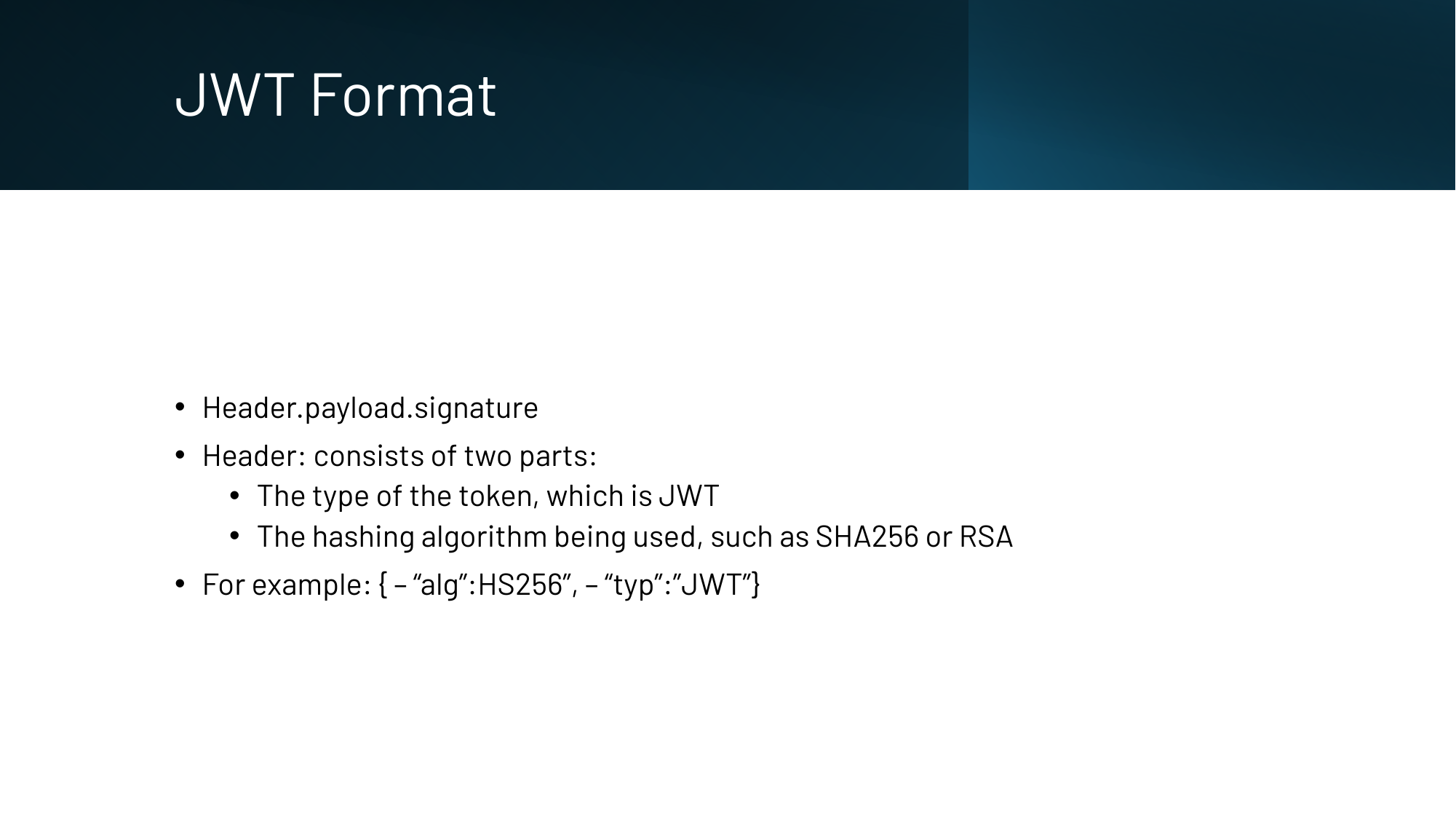

# JWT Format
Header.payload.signature
Header: consists of two parts:
The type of the token, which is JWT
The hashing algorithm being used, such as SHA256 or RSA
For example: { – “alg”:HS256”, – “typ”:”JWT”}